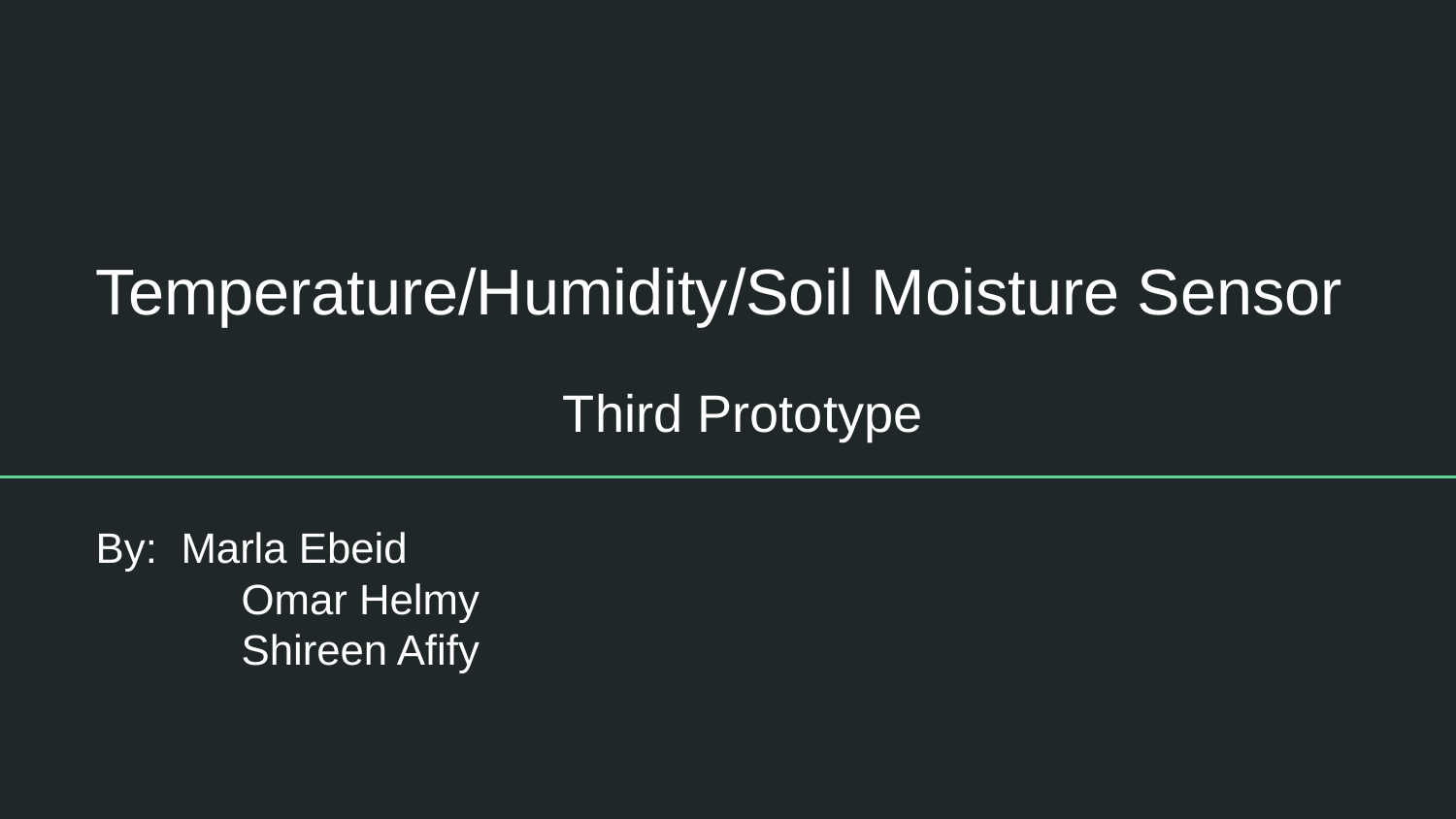

# Temperature/Humidity/Soil Moisture Sensor
Third Prototype
By:  Marla Ebeid
	Omar Helmy
	Shireen Afify